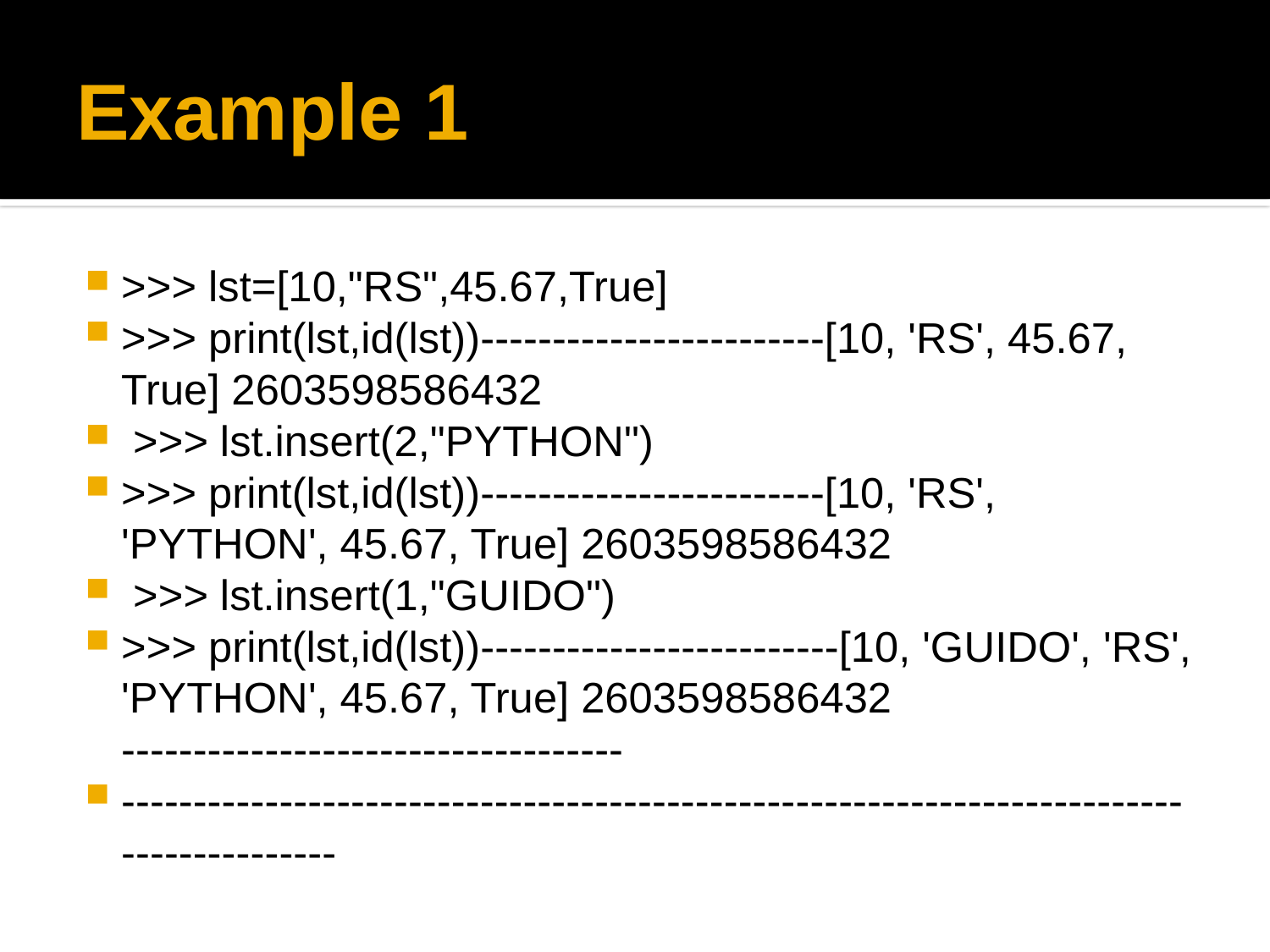

# Example 1
>>> lst=[10,"RS",45.67,True]
>>> print(lst,id(lst))------------------------[10, 'RS', 45.67, True] 2603598586432
 >>> lst.insert(2,"PYTHON")
>>> print(lst,id(lst))------------------------[10, 'RS', 'PYTHON', 45.67, True] 2603598586432
 >>> lst.insert(1,"GUIDO")
>>> print(lst,id(lst))-------------------------[10, 'GUIDO', 'RS', 'PYTHON', 45.67, True] 2603598586432 -----------------------------------
-----------------------------------------------------------------------------------------